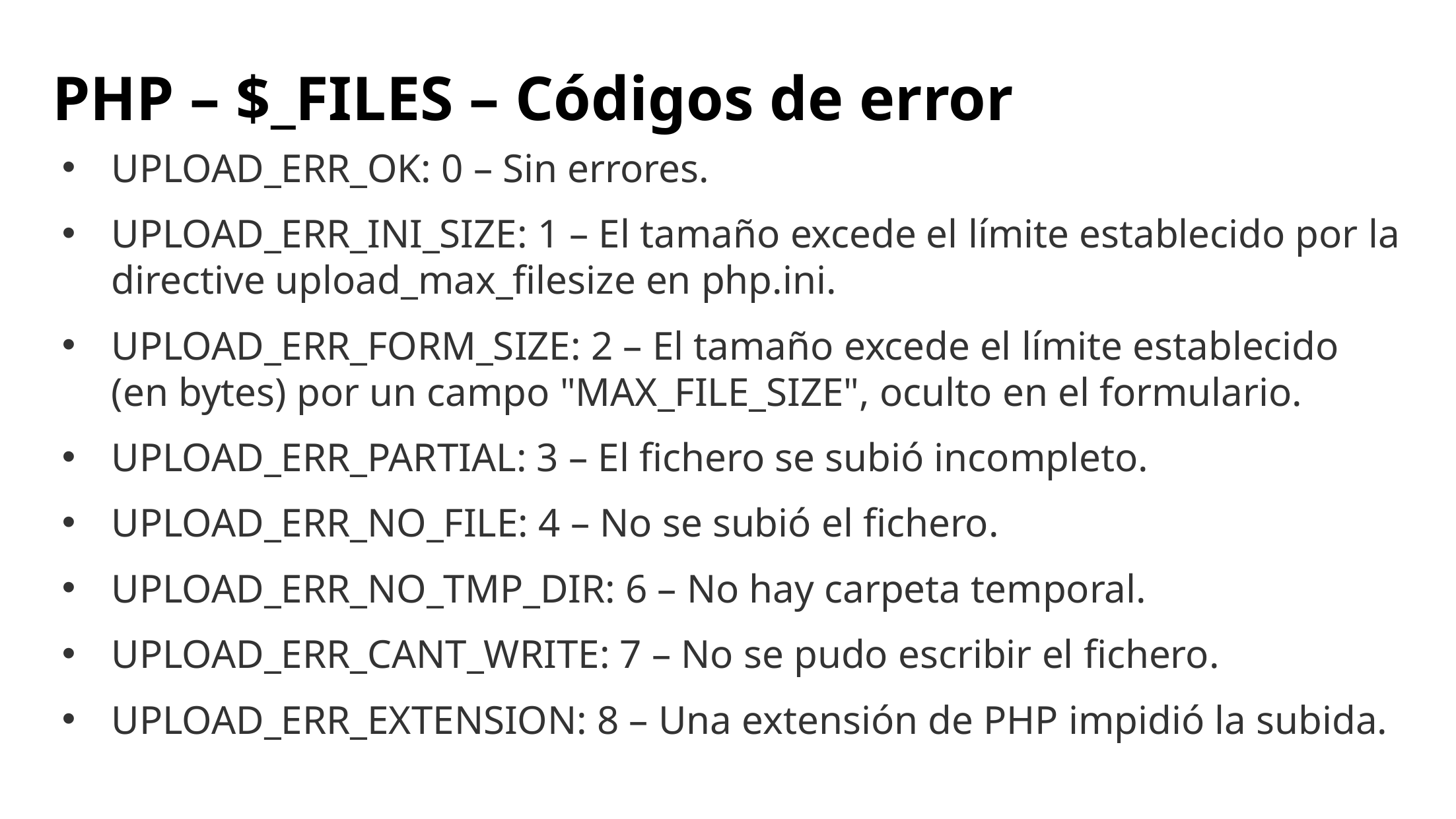

# PHP – $_FILES – Códigos de error
UPLOAD_ERR_OK: 0 – Sin errores.
UPLOAD_ERR_INI_SIZE: 1 – El tamaño excede el límite establecido por la directive upload_max_filesize en php.ini.
UPLOAD_ERR_FORM_SIZE: 2 – El tamaño excede el límite establecido (en bytes) por un campo "MAX_FILE_SIZE", oculto en el formulario.
UPLOAD_ERR_PARTIAL: 3 – El fichero se subió incompleto.
UPLOAD_ERR_NO_FILE: 4 – No se subió el fichero.
UPLOAD_ERR_NO_TMP_DIR: 6 – No hay carpeta temporal.
UPLOAD_ERR_CANT_WRITE: 7 – No se pudo escribir el fichero.
UPLOAD_ERR_EXTENSION: 8 – Una extensión de PHP impidió la subida.